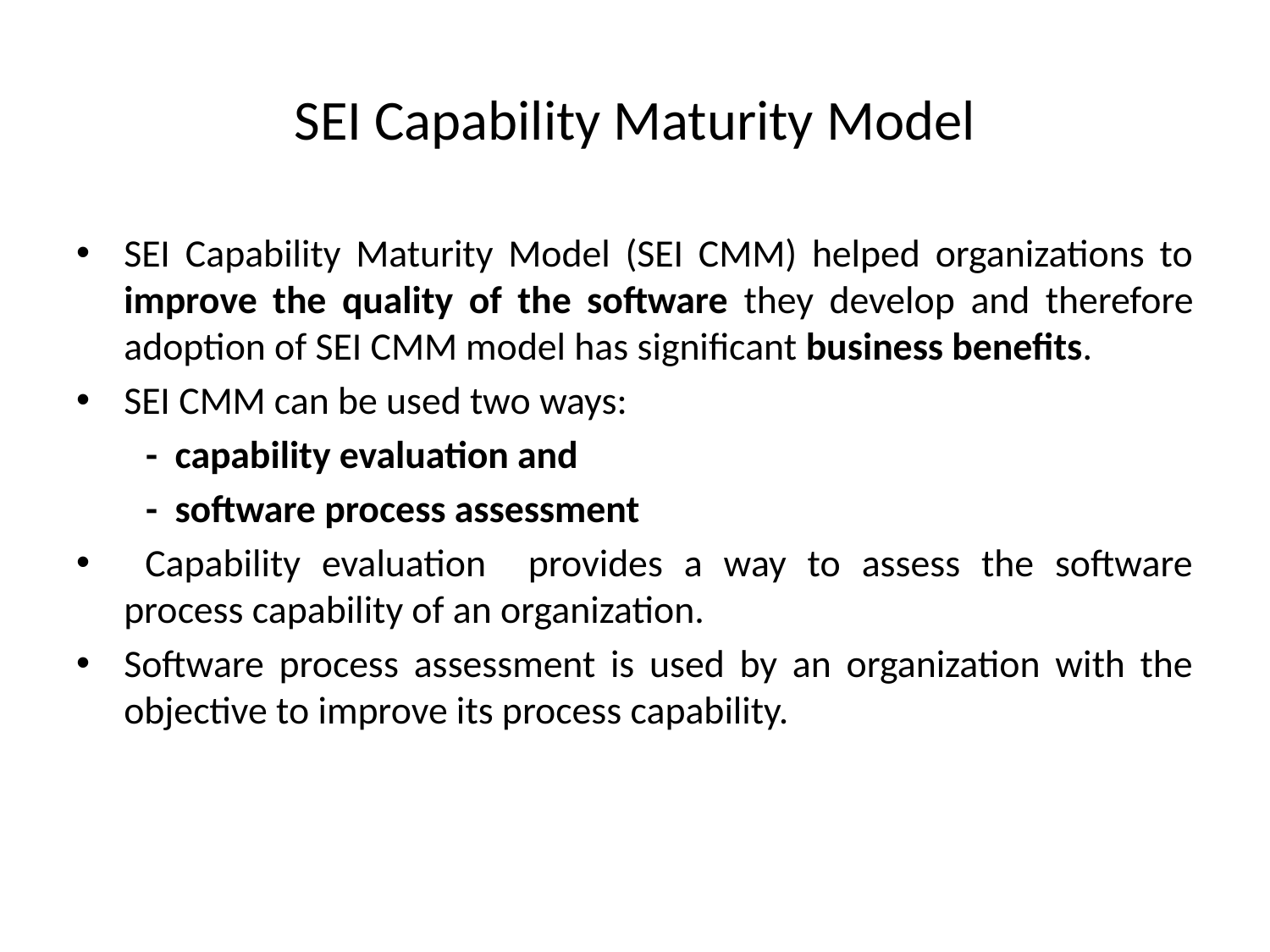

# SEI Capability Maturity Model
SEI Capability Maturity Model (SEI CMM) helped organizations to improve the quality of the software they develop and therefore adoption of SEI CMM model has significant business benefits.
SEI CMM can be used two ways:
        -  capability evaluation and
        -  software process assessment
 Capability evaluation  provides a way to assess the software process capability of an organization.
Software process assessment is used by an organization with the objective to improve its process capability.